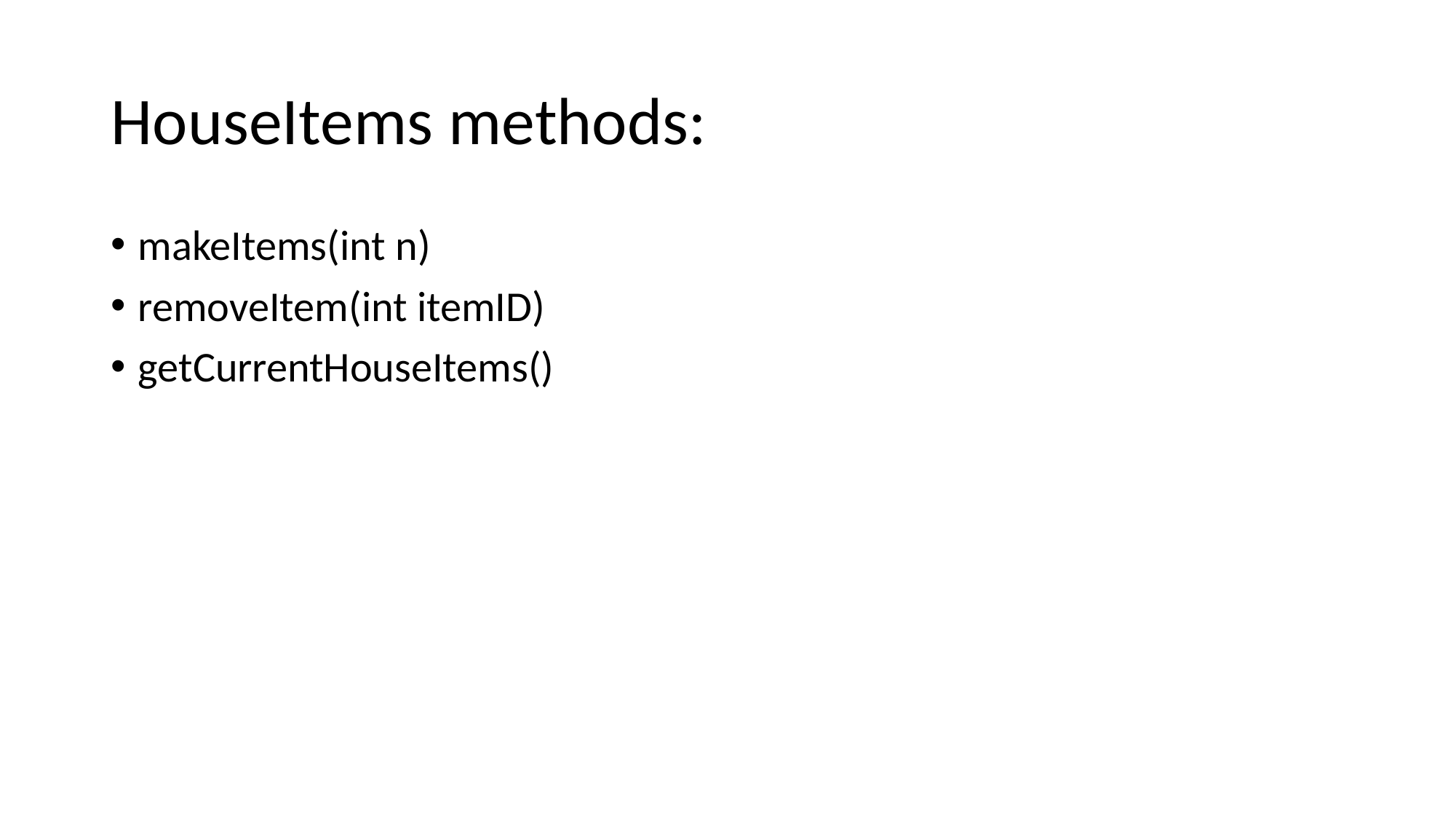

# HouseItems methods:
makeItems(int n)
removeItem(int itemID)
getCurrentHouseItems()